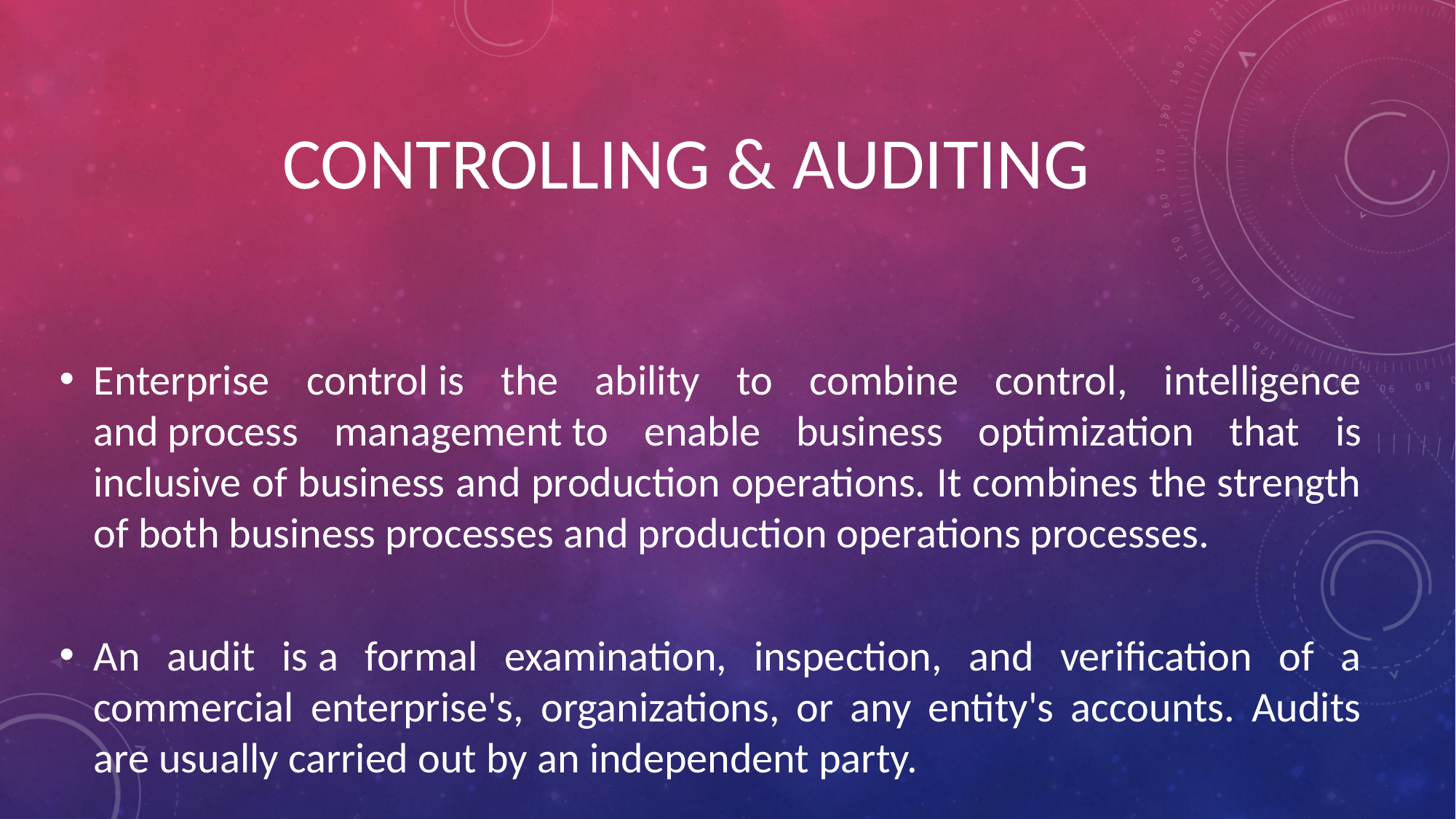

# Controlling & auditing

Enterprise control is the ability to combine control, intelligence and process management to enable business optimization that is inclusive of business and production operations. It combines the strength of both business processes and production operations processes.

An audit is a formal examination, inspection, and verification of a commercial enterprise's, organizations, or any entity's accounts. Audits are usually carried out by an independent party.